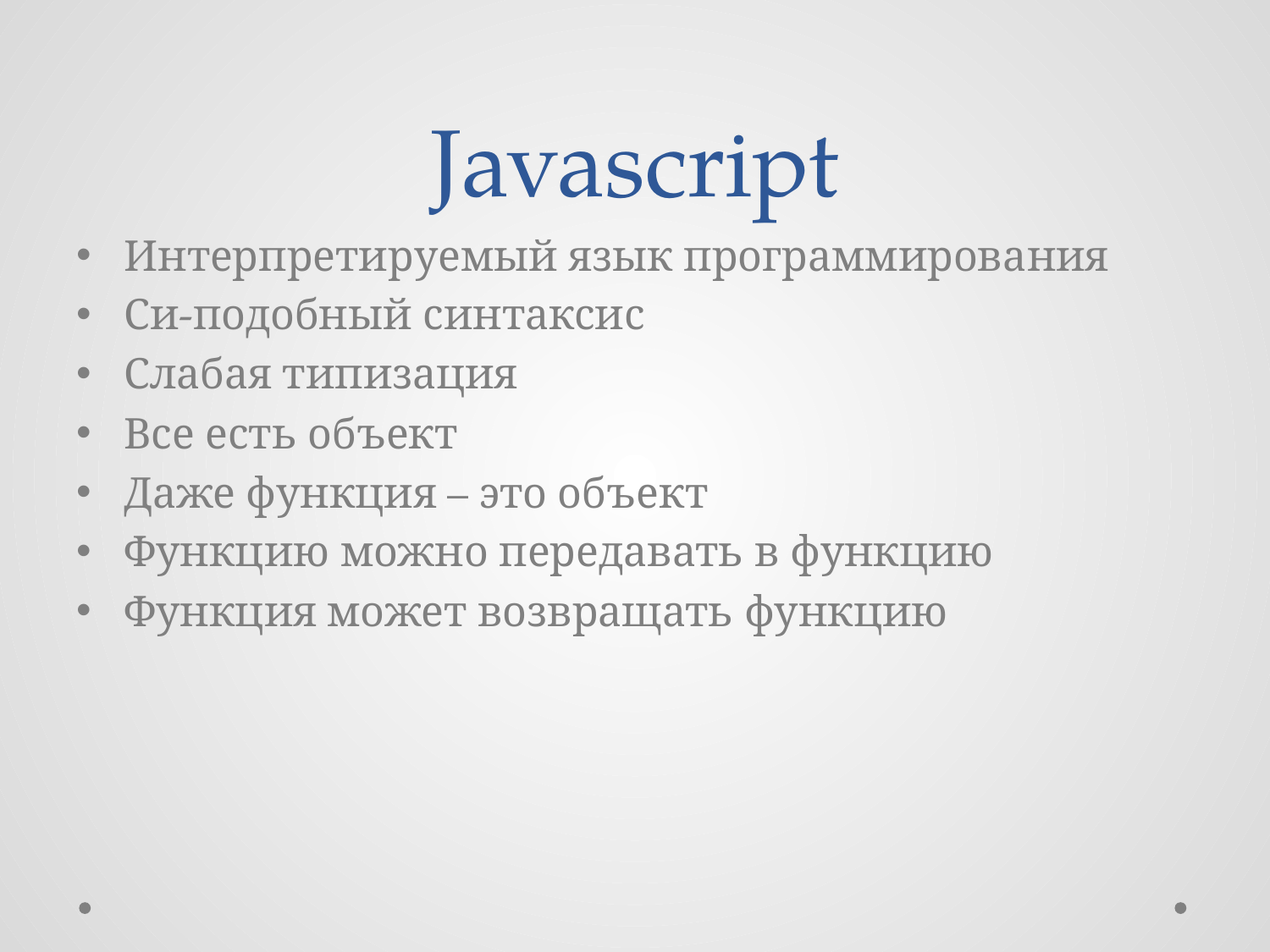

# Javascript
Интерпретируемый язык программирования
Си-подобный синтаксис
Слабая типизация
Все есть объект
Даже функция – это объект
Функцию можно передавать в функцию
Функция может возвращать функцию